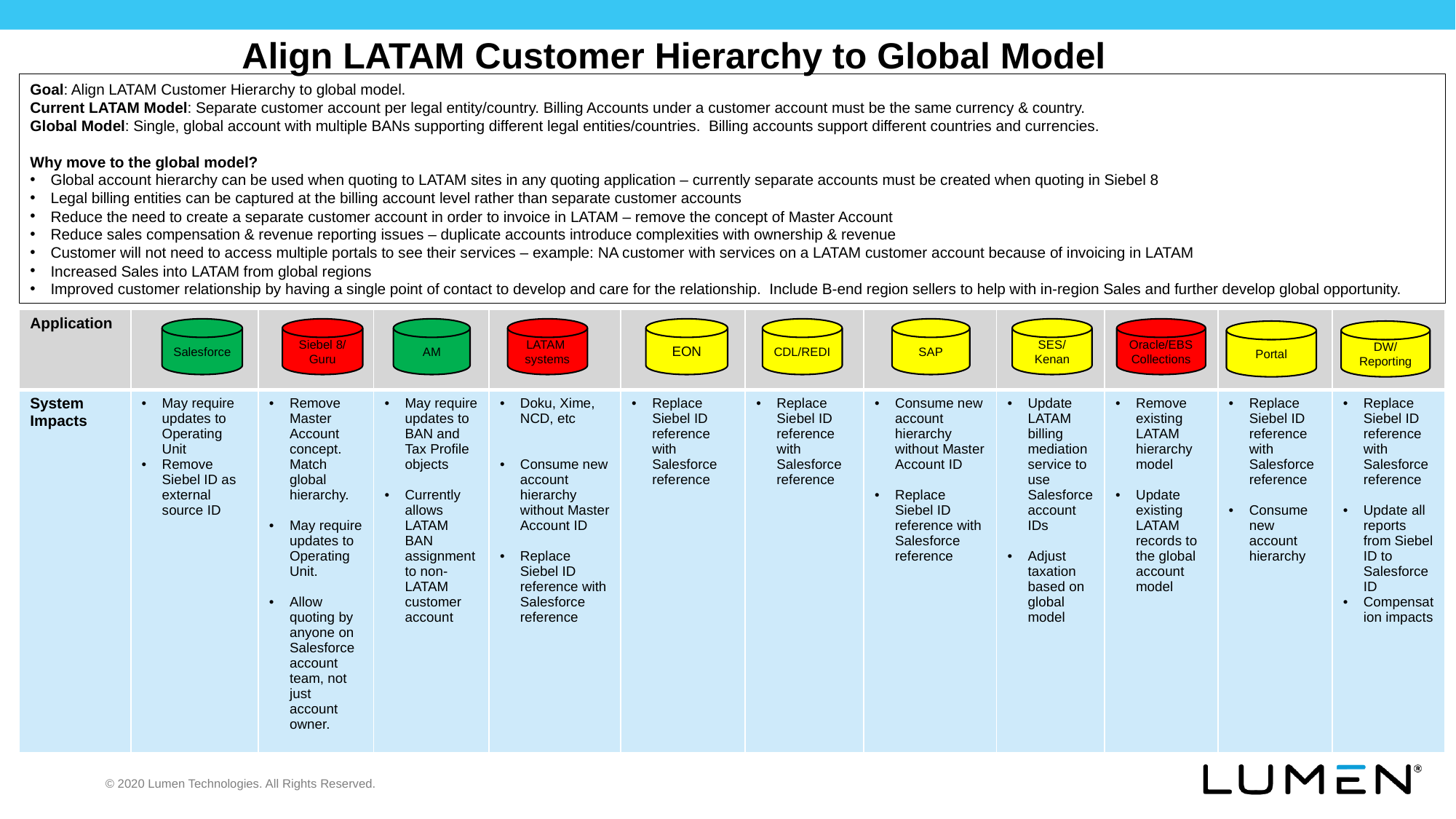

# Align LATAM Customer Hierarchy to Global Model
Goal: Align LATAM Customer Hierarchy to global model.
Current LATAM Model: Separate customer account per legal entity/country. Billing Accounts under a customer account must be the same currency & country.
Global Model: Single, global account with multiple BANs supporting different legal entities/countries.  Billing accounts support different countries and currencies.

Why move to the global model?
Global account hierarchy can be used when quoting to LATAM sites in any quoting application – currently separate accounts must be created when quoting in Siebel 8
Legal billing entities can be captured at the billing account level rather than separate customer accounts
Reduce the need to create a separate customer account in order to invoice in LATAM – remove the concept of Master Account
Reduce sales compensation & revenue reporting issues – duplicate accounts introduce complexities with ownership & revenue
Customer will not need to access multiple portals to see their services – example: NA customer with services on a LATAM customer account because of invoicing in LATAM
Increased Sales into LATAM from global regions
Improved customer relationship by having a single point of contact to develop and care for the relationship.  Include B-end region sellers to help with in-region Sales and further develop global opportunity.
| Application |  |  |  |  |  |  |  |  |  |  |  |
| --- | --- | --- | --- | --- | --- | --- | --- | --- | --- | --- | --- |
| System Impacts | May require updates to Operating Unit Remove Siebel ID as external source ID | Remove Master Account concept. Match global hierarchy. May require updates to Operating Unit. Allow quoting by anyone on Salesforce account team, not just account owner. | May require updates to BAN and Tax Profile objects Currently allows LATAM BAN assignment to non-LATAM customer account | Doku, Xime, NCD, etc Consume new account hierarchy without Master Account ID Replace Siebel ID reference with Salesforce reference | Replace Siebel ID reference with Salesforce reference | Replace Siebel ID reference with Salesforce reference | Consume new account hierarchy without Master Account ID Replace Siebel ID reference with Salesforce reference | Update LATAM billing mediation service to use Salesforce account IDs Adjust taxation based on global model | Remove existing LATAM hierarchy model Update existing LATAM records to the global account model | Replace Siebel ID reference with Salesforce reference Consume new account hierarchy | Replace Siebel ID reference with Salesforce reference Update all reports from Siebel ID to Salesforce ID Compensation impacts |
CDL/REDI
SAP
SES/
Kenan
Oracle/EBS
Collections
LATAM
systems
EON
Siebel 8/
Guru
AM
Salesforce
Portal
DW/
Reporting